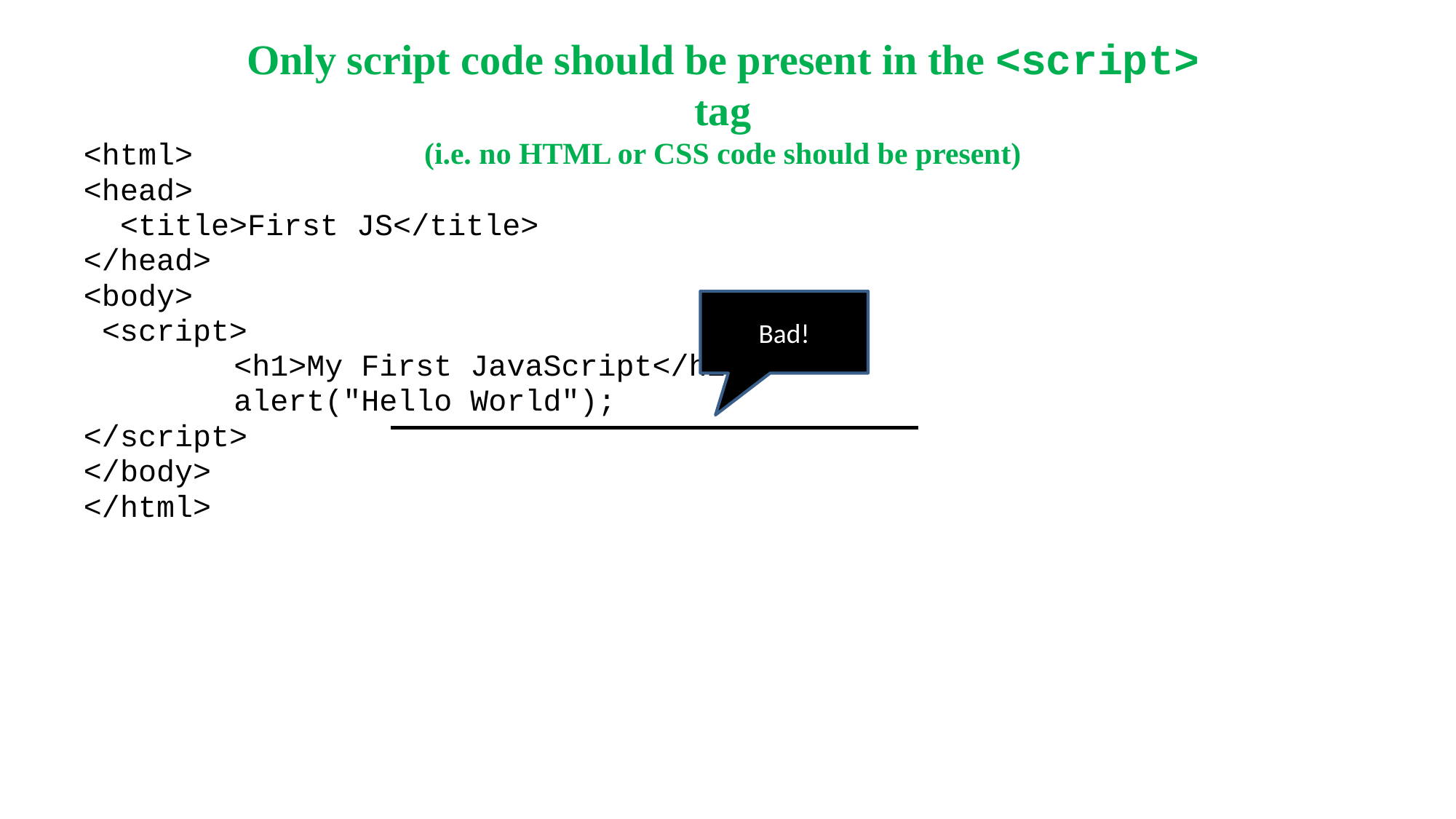

# Only script code should be present in the <script> tag (i.e. no HTML or CSS code should be present)
<html>
<head>
  <title>First JS</title>
</head>
<body>
 <script>
	      <h1>My First JavaScript</h1>
	      alert("Hello World");
</script>
</body>
</html>
Bad!